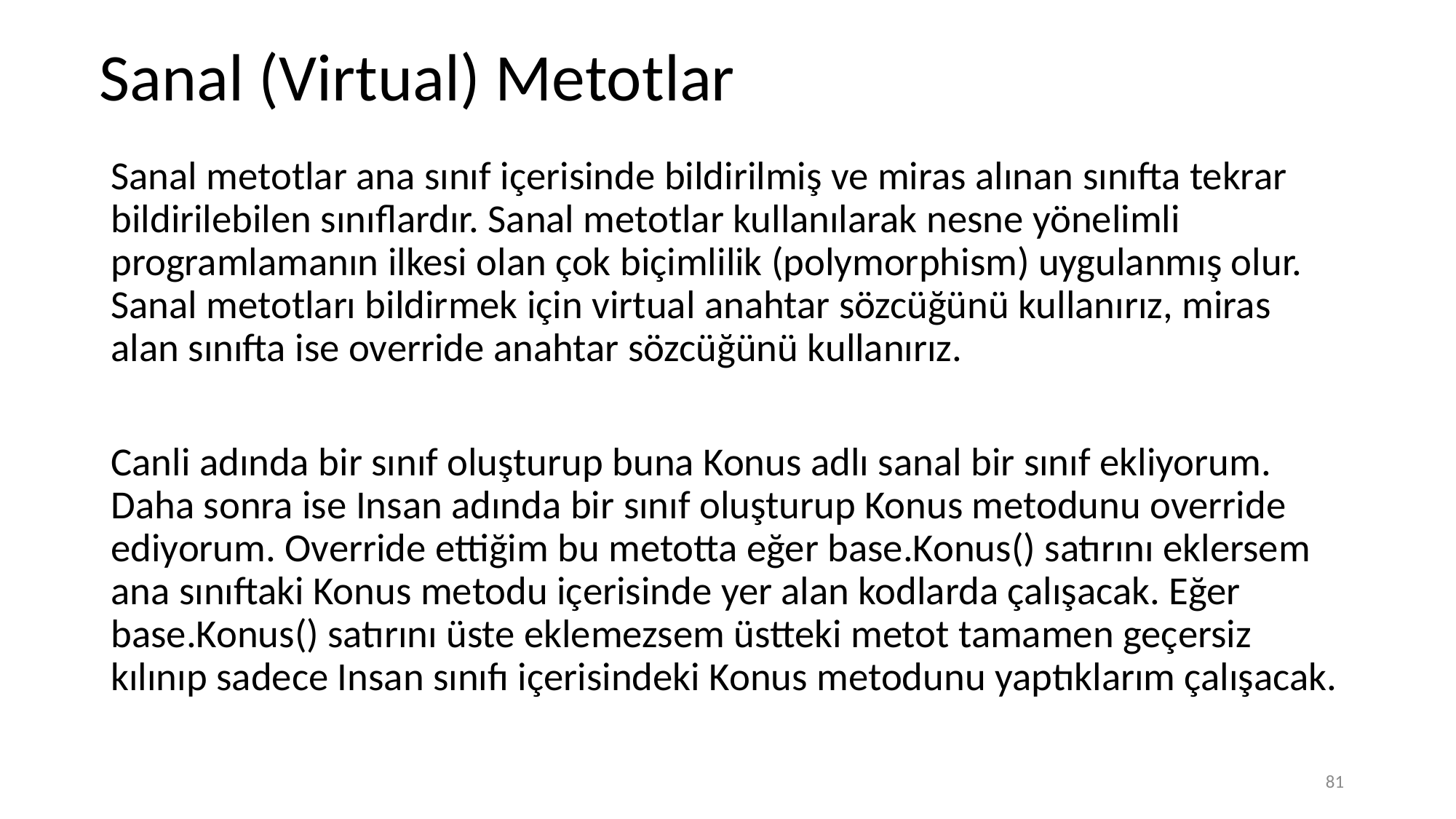

# Sanal (Virtual) Metotlar
Sanal metotlar ana sınıf içerisinde bildirilmiş ve miras alınan sınıfta tekrar bildirilebilen sınıflardır. Sanal metotlar kullanılarak nesne yönelimli programlamanın ilkesi olan çok biçimlilik (polymorphism) uygulanmış olur. Sanal metotları bildirmek için virtual anahtar sözcüğünü kullanırız, miras alan sınıfta ise override anahtar sözcüğünü kullanırız.

Canli adında bir sınıf oluşturup buna Konus adlı sanal bir sınıf ekliyorum. Daha sonra ise Insan adında bir sınıf oluşturup Konus metodunu override ediyorum. Override ettiğim bu metotta eğer base.Konus() satırını eklersem ana sınıftaki Konus metodu içerisinde yer alan kodlarda çalışacak. Eğer base.Konus() satırını üste eklemezsem üstteki metot tamamen geçersiz kılınıp sadece Insan sınıfı içerisindeki Konus metodunu yaptıklarım çalışacak.

81